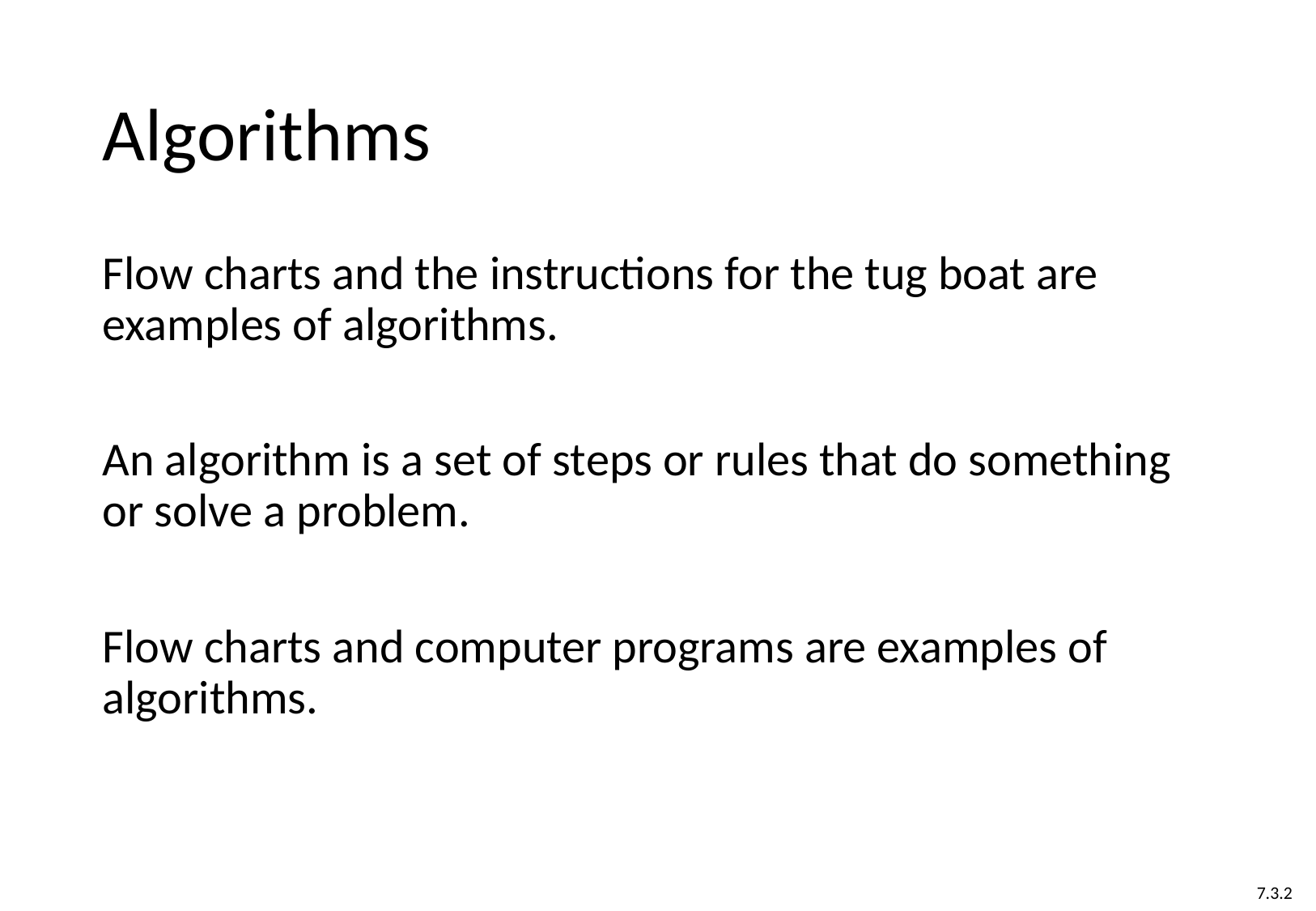

# Algorithms
Flow charts and the instructions for the tug boat are examples of algorithms.

An algorithm is a set of steps or rules that do something or solve a problem.

Flow charts and computer programs are examples of algorithms.